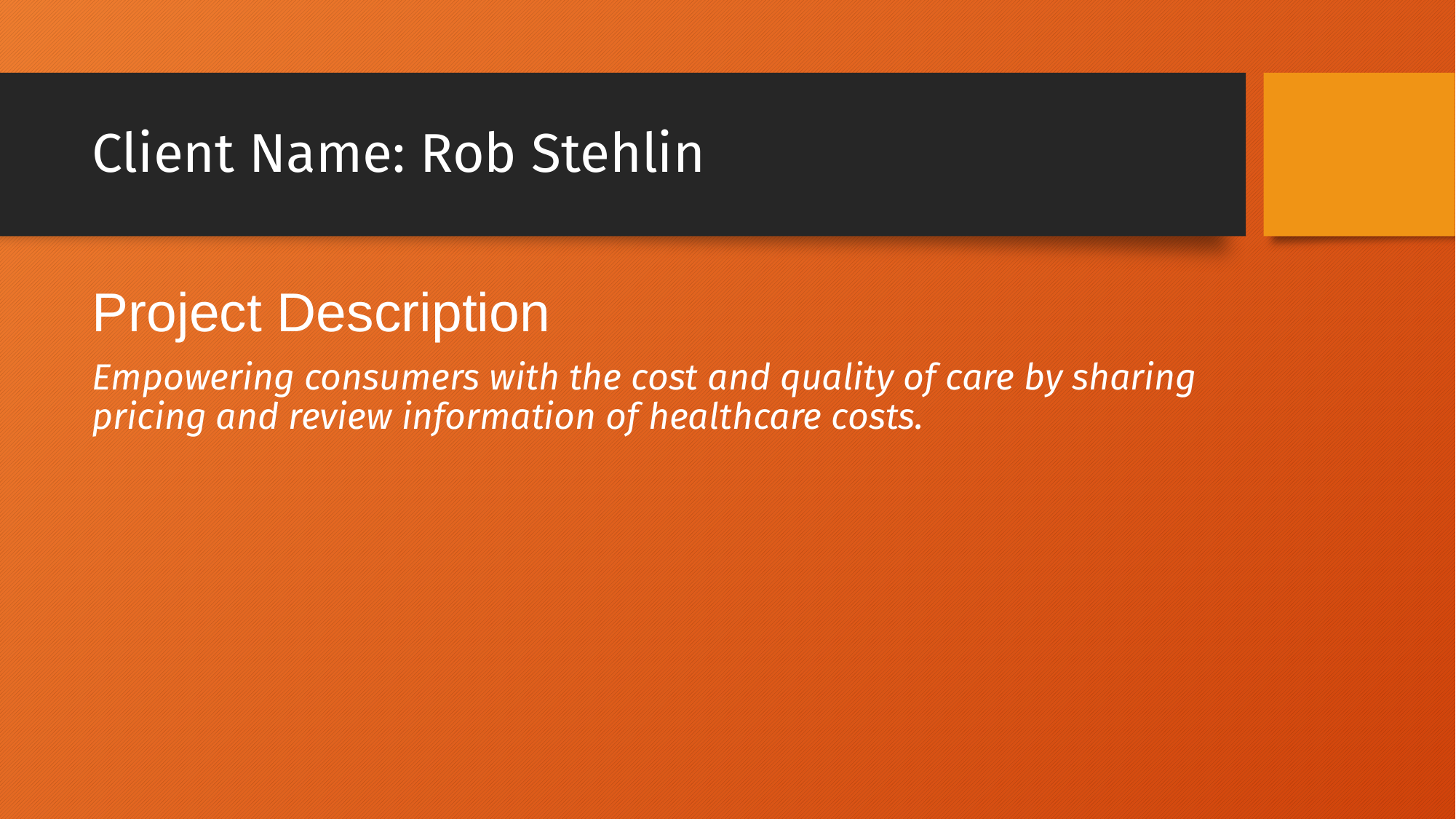

# Client Name: Rob Stehlin
Project Description
Empowering consumers with the cost and quality of care by sharing pricing and review information of healthcare costs.